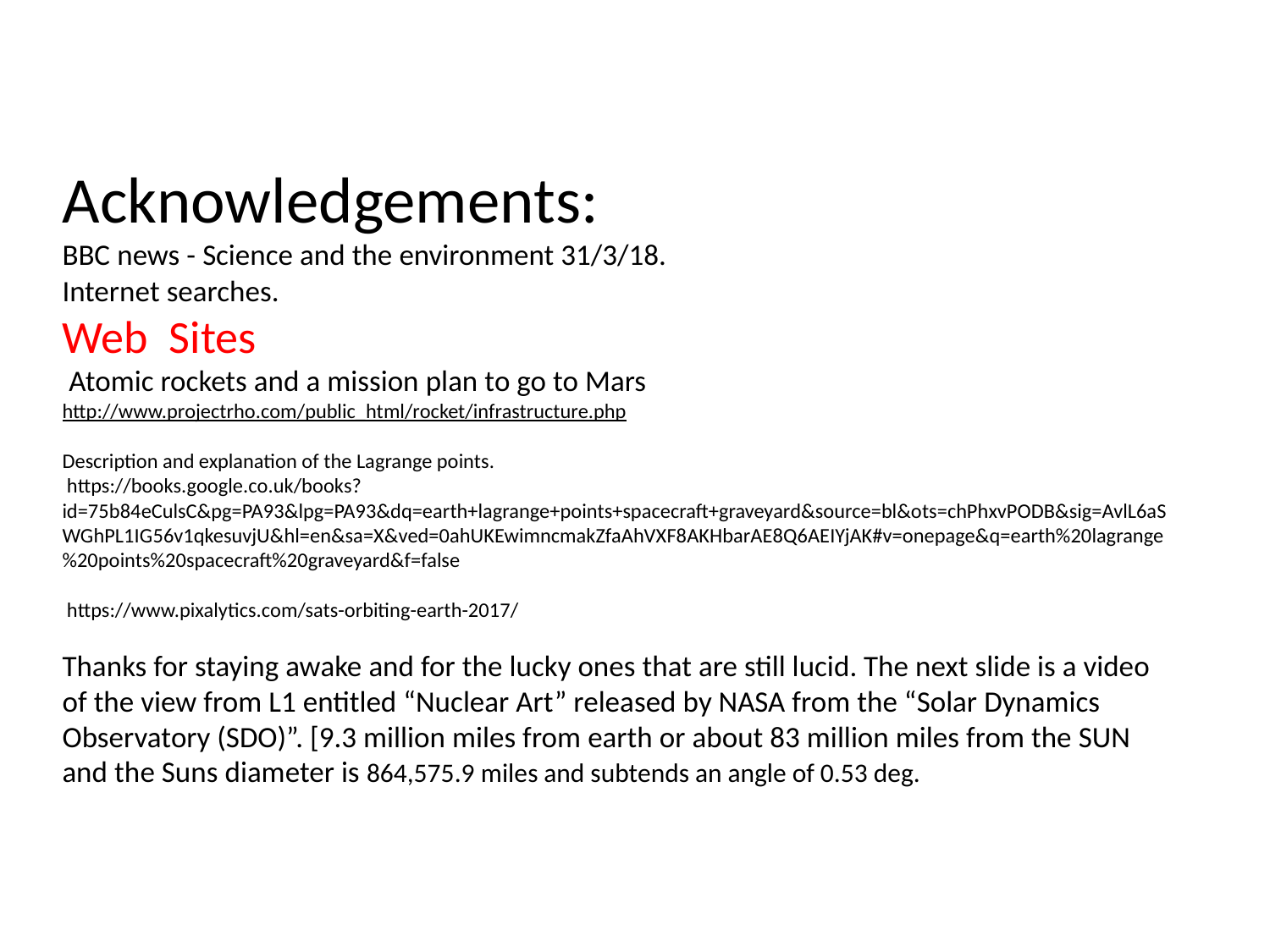

# Acknowledgements: BBC news - Science and the environment 31/3/18. Internet searches. Web  Sites Atomic rockets and a mission plan to go to Mars http://www.projectrho.com/public_html/rocket/infrastructure.php Description and explanation of the Lagrange points. https://books.google.co.uk/books?id=75b84eCulsC&pg=PA93&lpg=PA93&dq=earth+lagrange+points+spacecraft+graveyard&source=bl&ots=chPhxvPODB&sig=AvlL6aSWGhPL1IG56v1qkesuvjU&hl=en&sa=X&ved=0ahUKEwimncmakZfaAhVXF8AKHbarAE8Q6AEIYjAK#v=onepage&q=earth%20lagrange%20points%20spacecraft%20graveyard&f=false https://www.pixalytics.com/sats-orbiting-earth-2017/ Thanks for staying awake and for the lucky ones that are still lucid. The next slide is a video of the view from L1 entitled “Nuclear Art” released by NASA from the “Solar Dynamics Observatory (SDO)”. [9.3 million miles from earth or about 83 million miles from the SUN and the Suns diameter is 864,575.9 miles and subtends an angle of 0.53 deg.